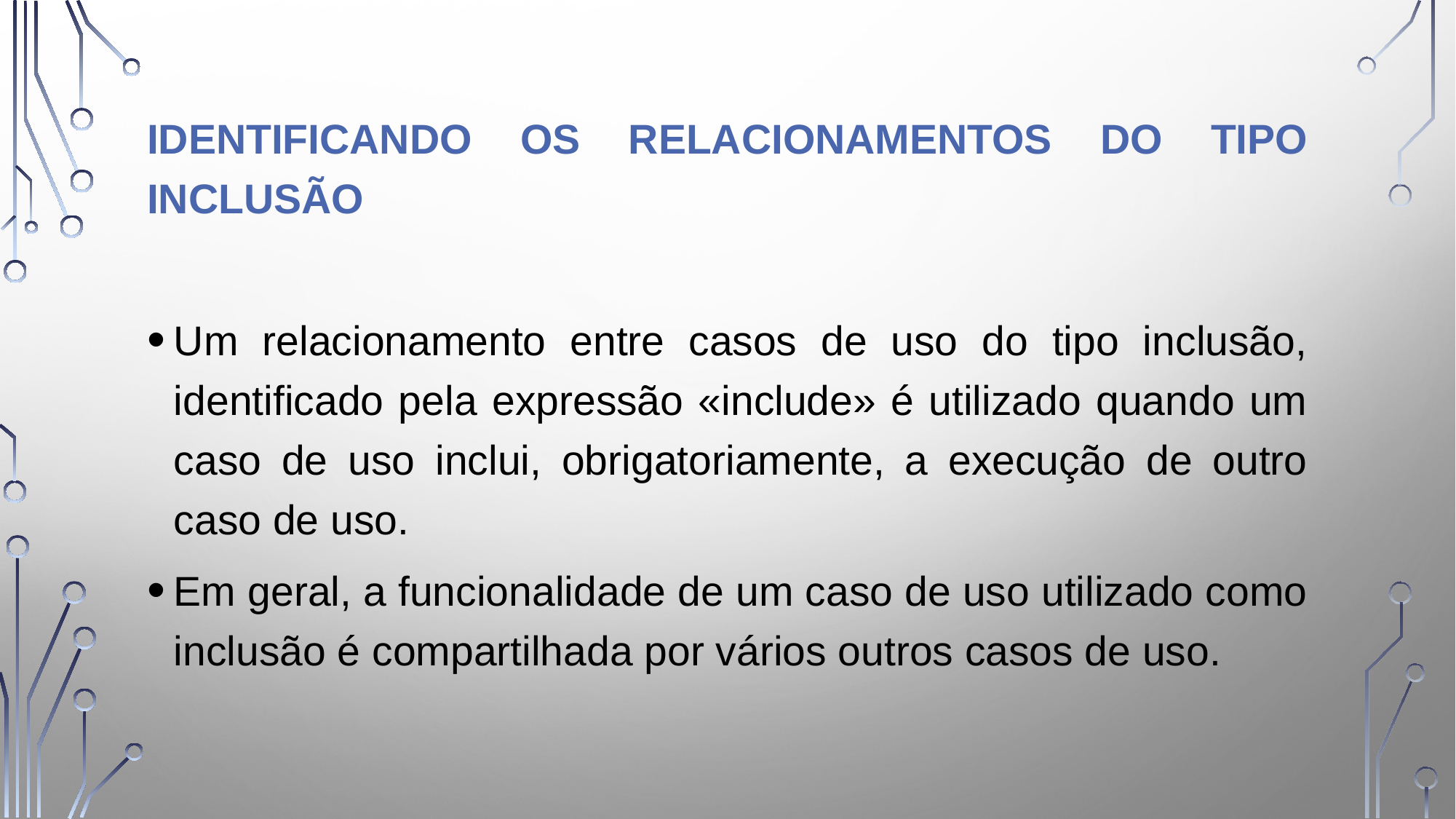

IDENTIFICANDO OS RELACIONAMENTOS DO TIPO INCLUSÃO

Um relacionamento entre casos de uso do tipo inclusão, identificado pela expressão «include» é utilizado quando um caso de uso inclui, obrigatoriamente, a execução de outro caso de uso.
Em geral, a funcionalidade de um caso de uso utilizado como inclusão é compartilhada por vários outros casos de uso.
26